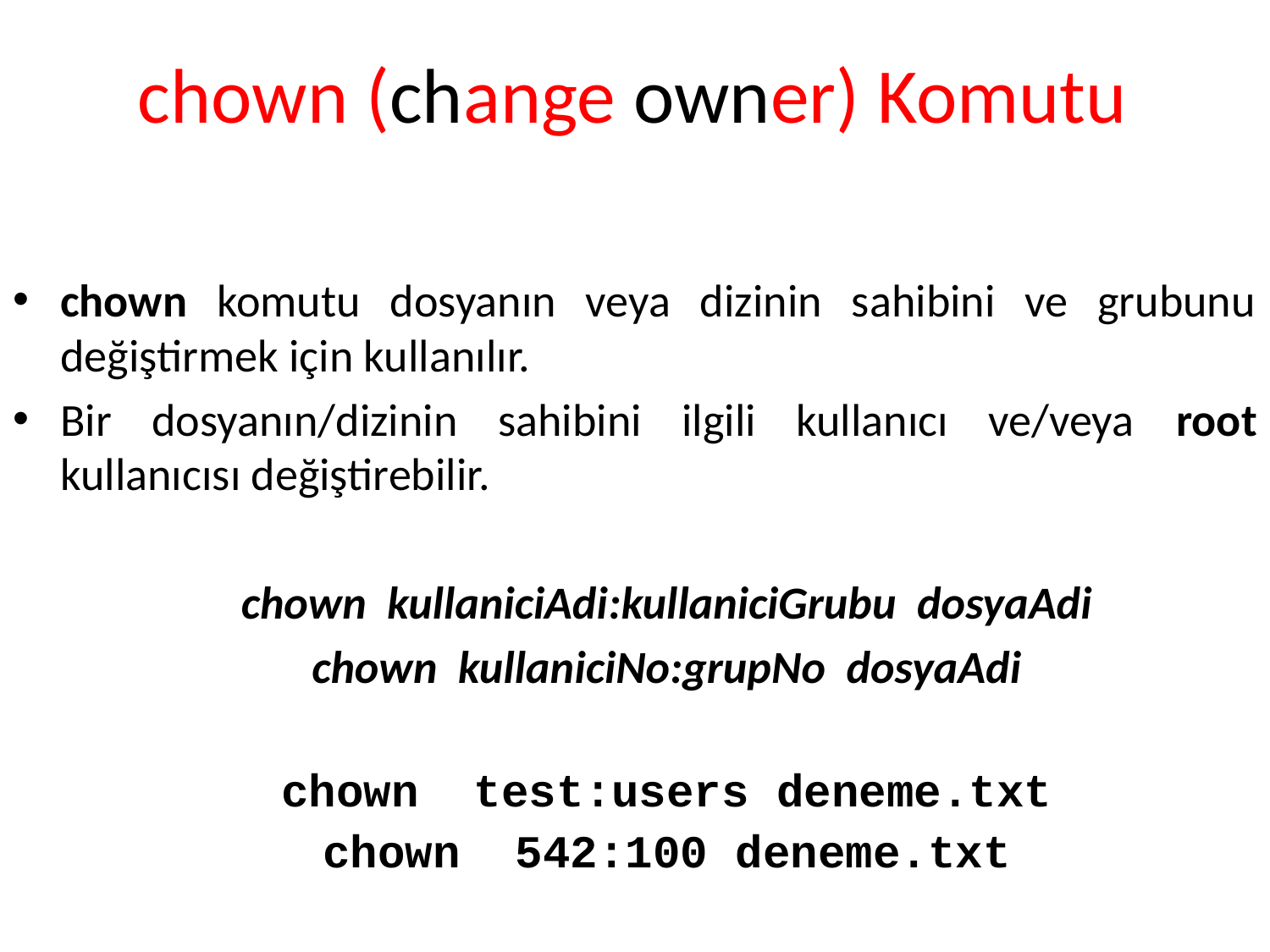

# chown (change owner) Komutu
chown komutu dosyanın veya dizinin sahibini ve grubunu değiştirmek için kullanılır.
Bir dosyanın/dizinin sahibini ilgili kullanıcı ve/veya root kullanıcısı değiştirebilir.

chown  kullaniciAdi:kullaniciGrubu  dosyaAdi
chown  kullaniciNo:grupNo  dosyaAdi

chown  test:users deneme.txt
chown  542:100 deneme.txt